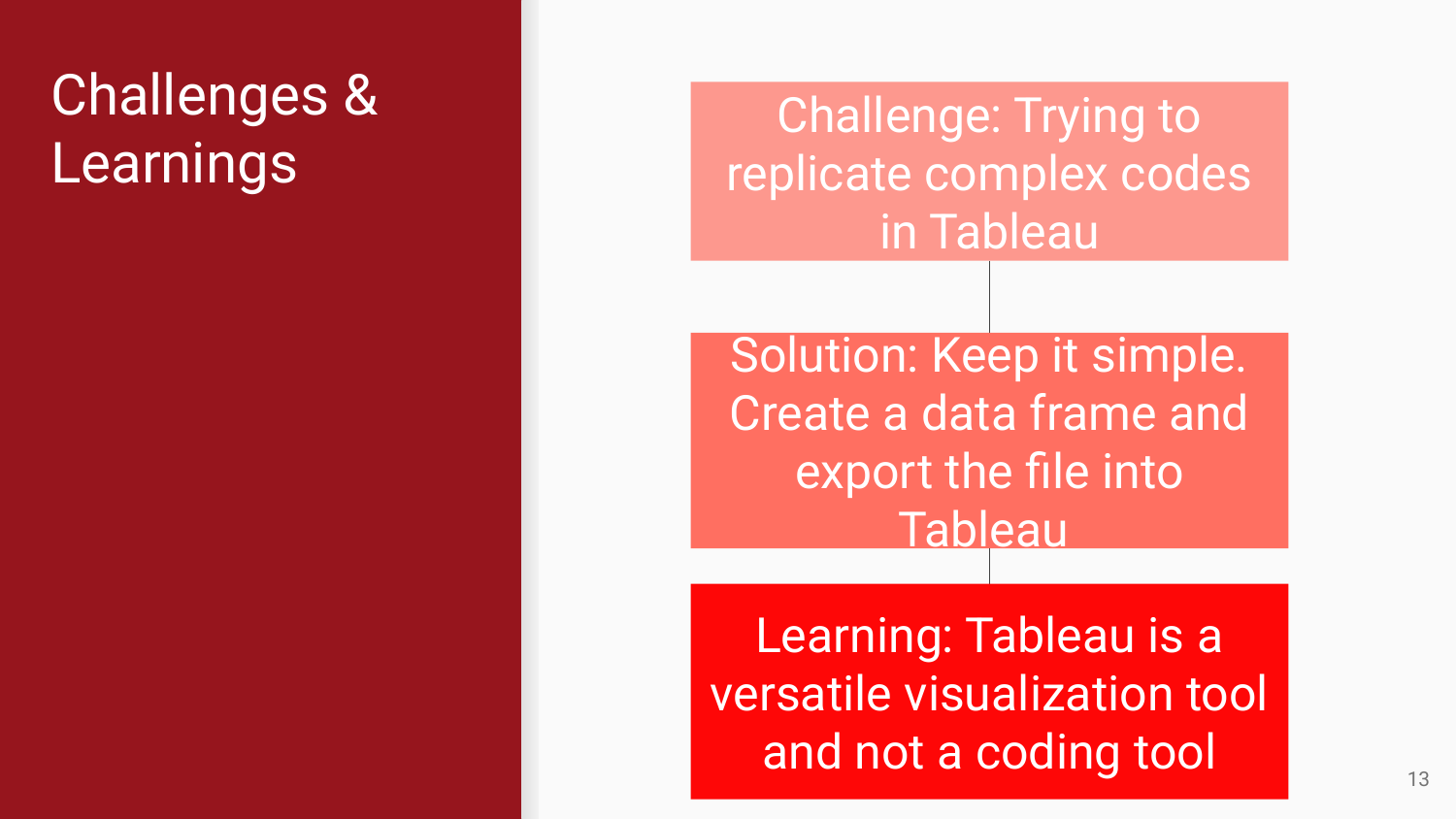

# Challenges & Learnings
Challenge: Trying to replicate complex codes in Tableau
Solution: Keep it simple. Create a data frame and export the file into Tableau
Learning: Tableau is a versatile visualization tool and not a coding tool
13